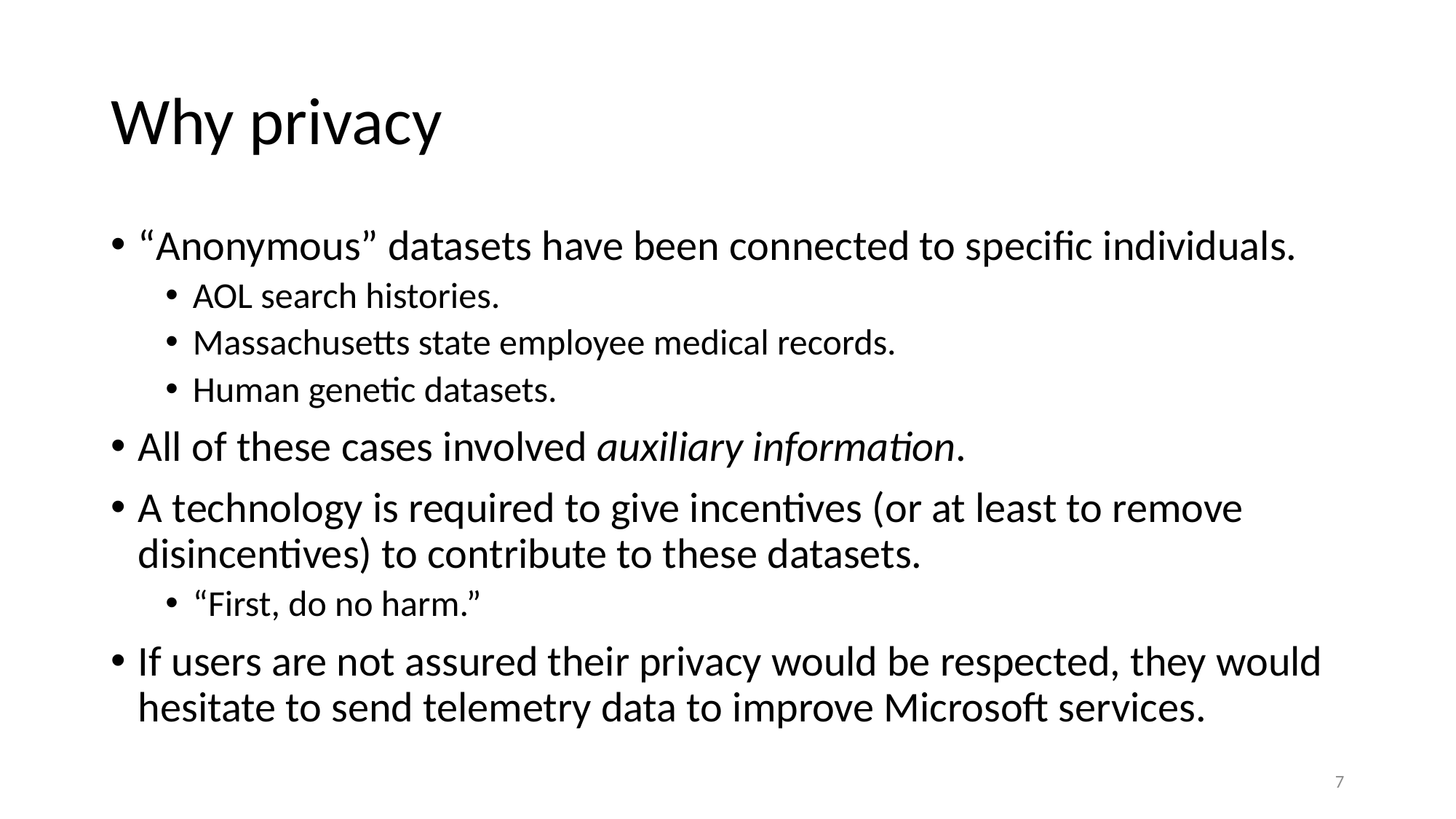

# Why privacy
“Anonymous” datasets have been connected to specific individuals.
AOL search histories.
Massachusetts state employee medical records.
Human genetic datasets.
All of these cases involved auxiliary information.
A technology is required to give incentives (or at least to remove disincentives) to contribute to these datasets.
“First, do no harm.”
If users are not assured their privacy would be respected, they would hesitate to send telemetry data to improve Microsoft services.
7